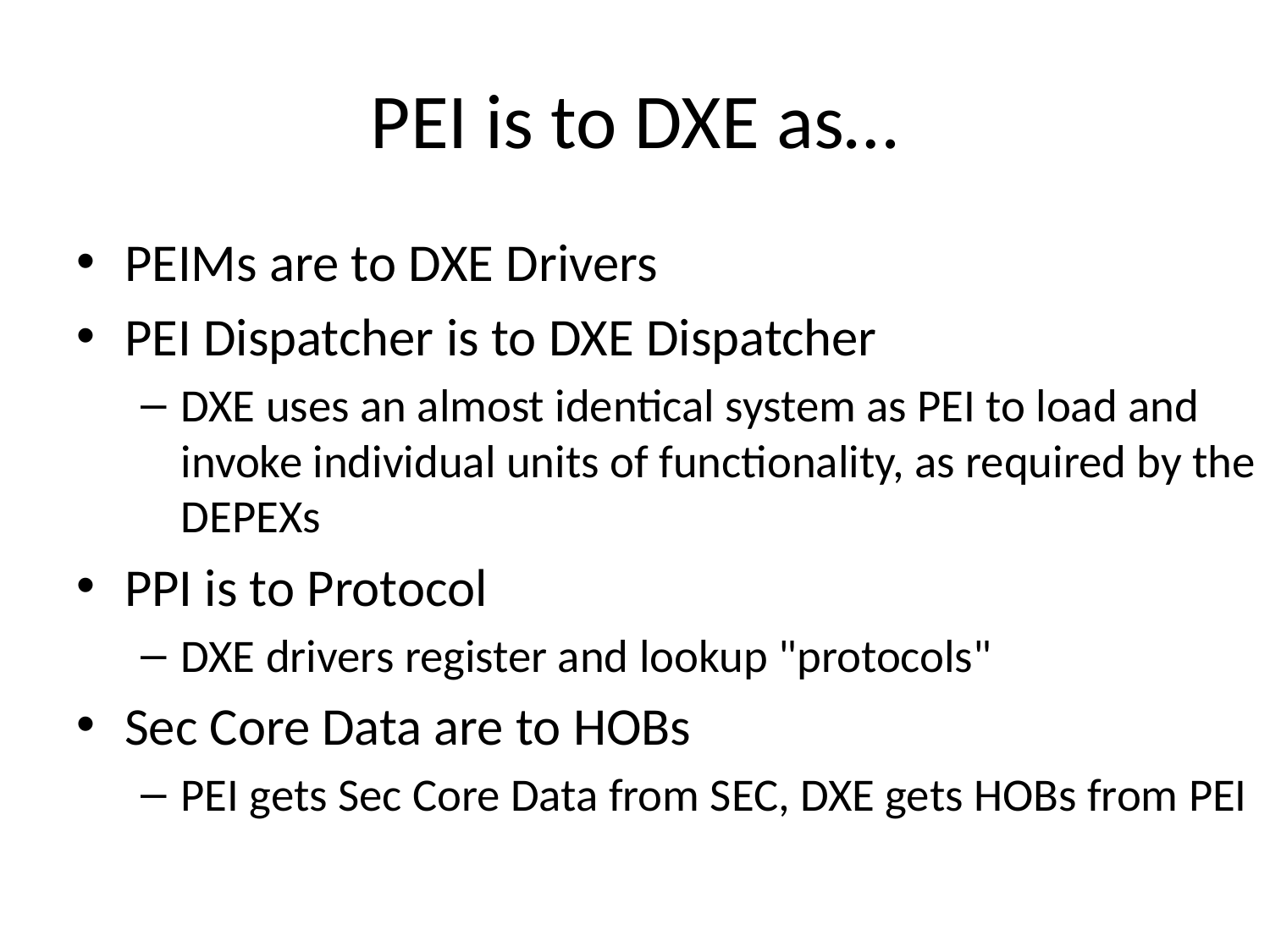

# PEI is to DXE as…
PEIMs are to DXE Drivers
PEI Dispatcher is to DXE Dispatcher
DXE uses an almost identical system as PEI to load and invoke individual units of functionality, as required by the DEPEXs
PPI is to Protocol
DXE drivers register and lookup "protocols"
Sec Core Data are to HOBs
PEI gets Sec Core Data from SEC, DXE gets HOBs from PEI